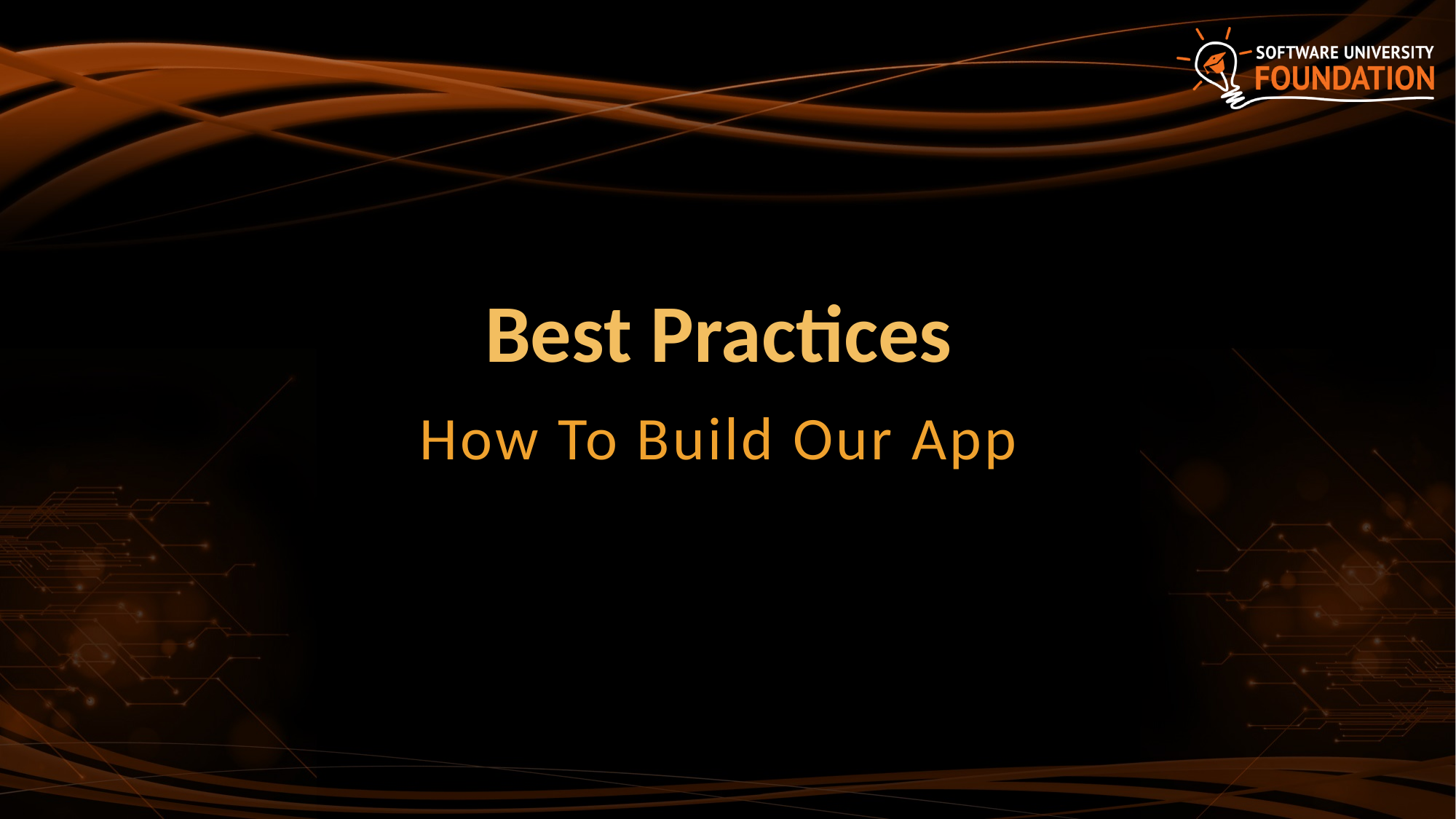

# Best Practices
How To Build Our App